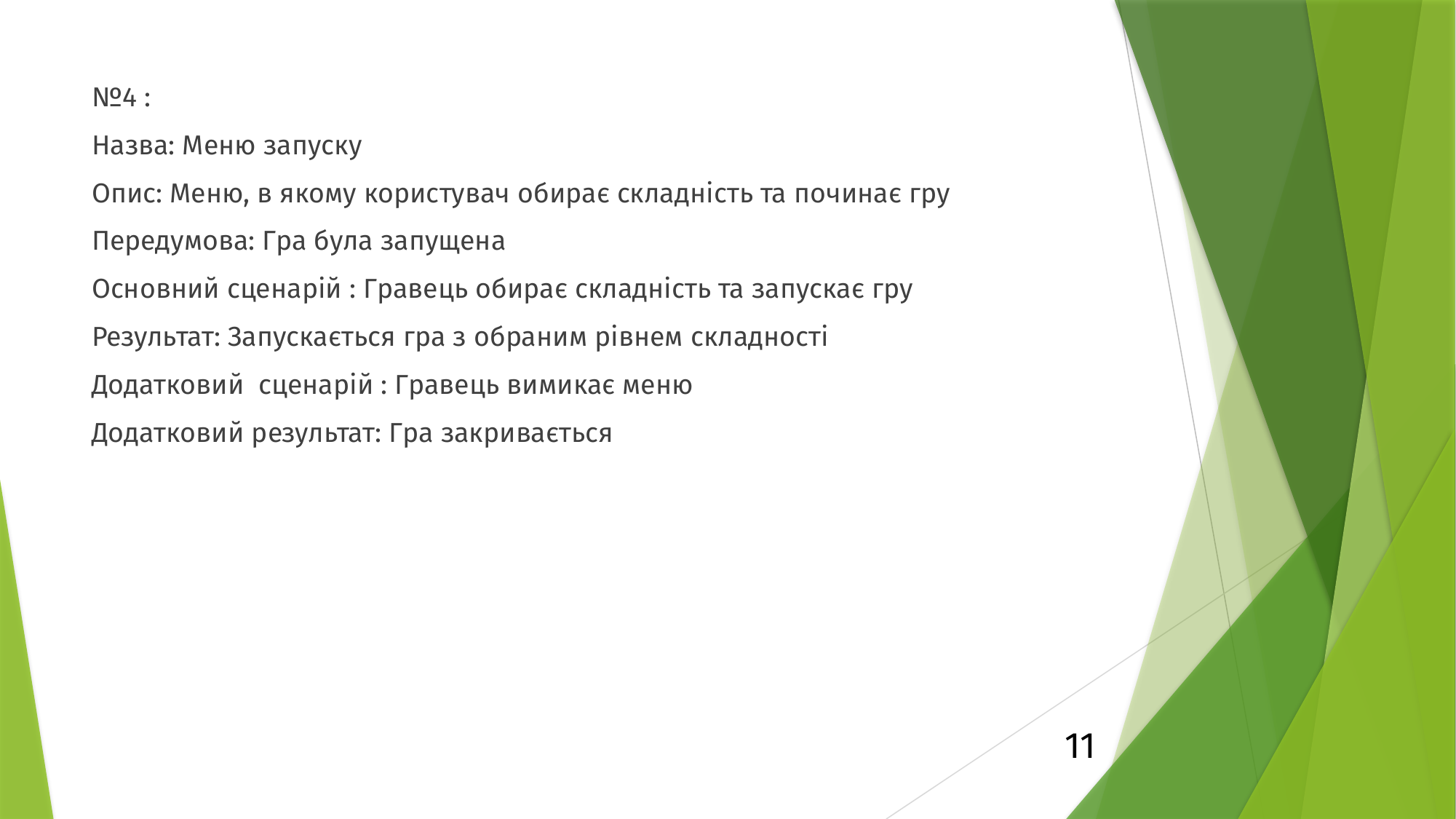

№4 :
Назва: Меню запуску
Опис: Меню, в якому користувач обирає складність та починає гру
Передумова: Гра була запущена
Основний сценарій : Гравець обирає складність та запускає гру
Результат: Запускається гра з обраним рівнем складності
Додатковий  сценарій : Гравець вимикає меню
Додатковий результат: Гра закривається

11